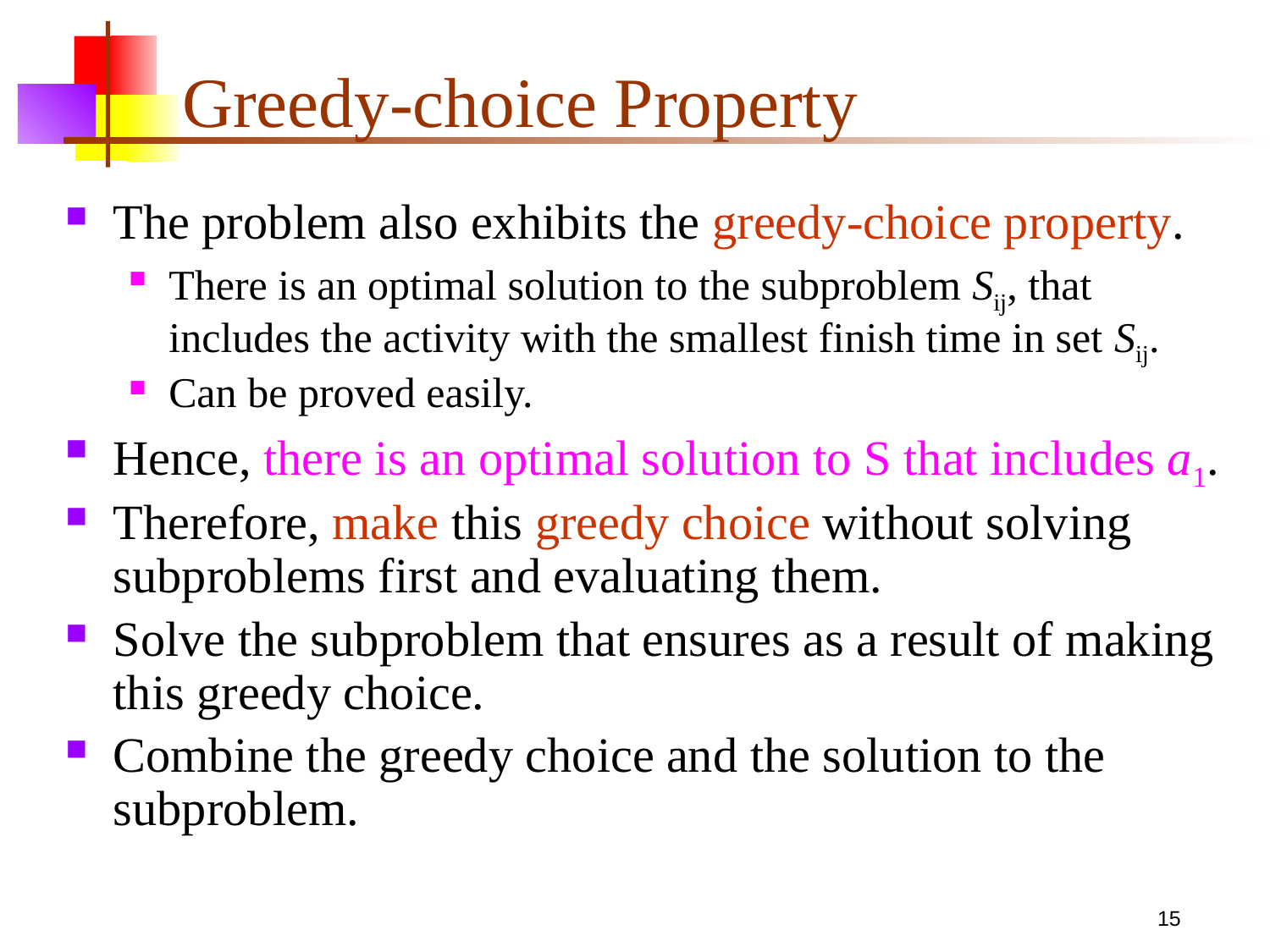

# Greedy-choice Property
The problem also exhibits the greedy-choice property.
There is an optimal solution to the subproblem Sij, that includes the activity with the smallest finish time in set Sij.
Can be proved easily.
Hence, there is an optimal solution to S that includes a1.
Therefore, make this greedy choice without solving subproblems first and evaluating them.
Solve the subproblem that ensures as a result of making this greedy choice.
Combine the greedy choice and the solution to the subproblem.